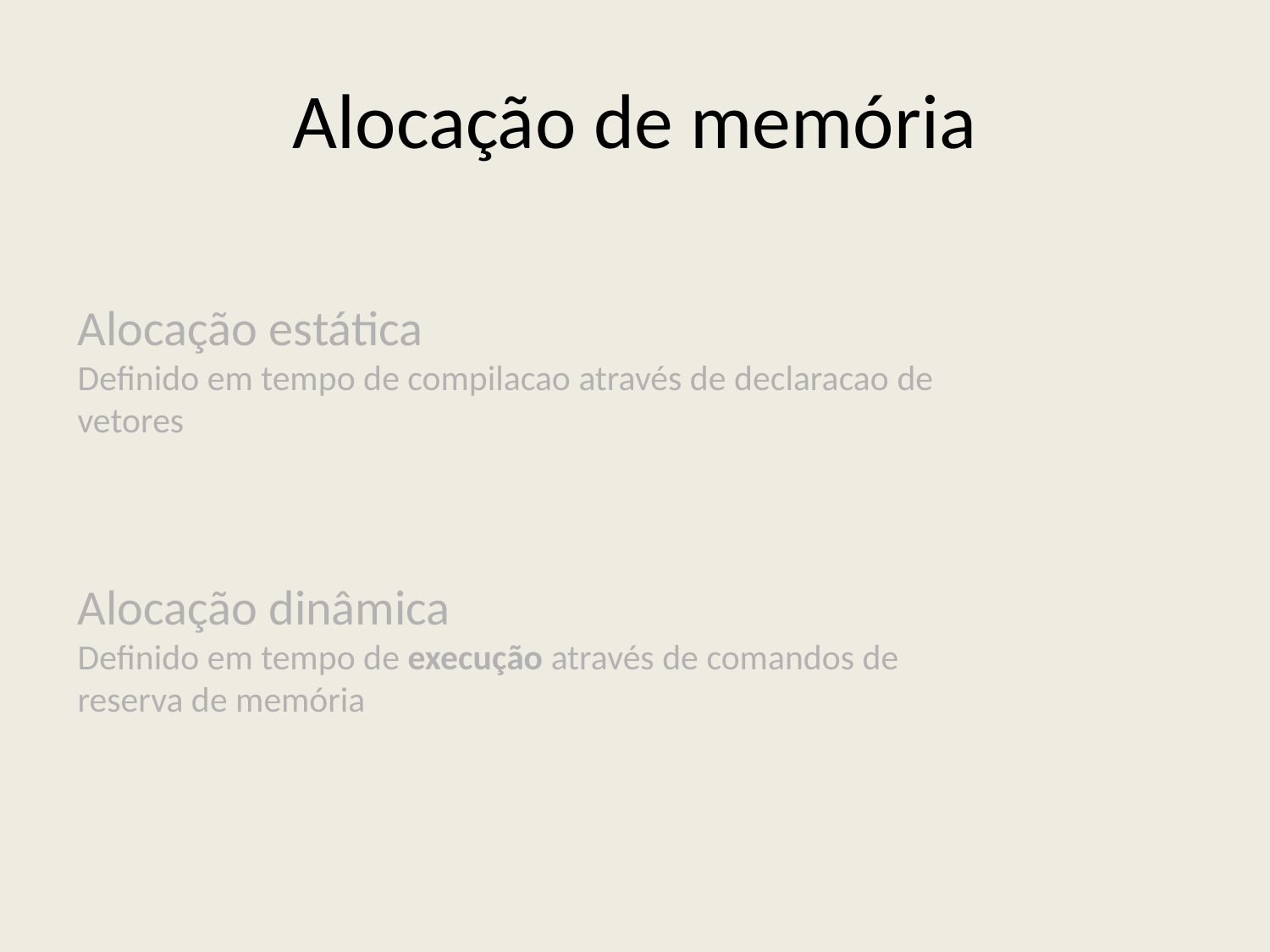

Alocação de memória

Alocação estática
Definido em tempo de compilacao através de declaracao de
vetores

Alocação dinâmica
Definido em tempo de execução através de comandos de
reserva de memória